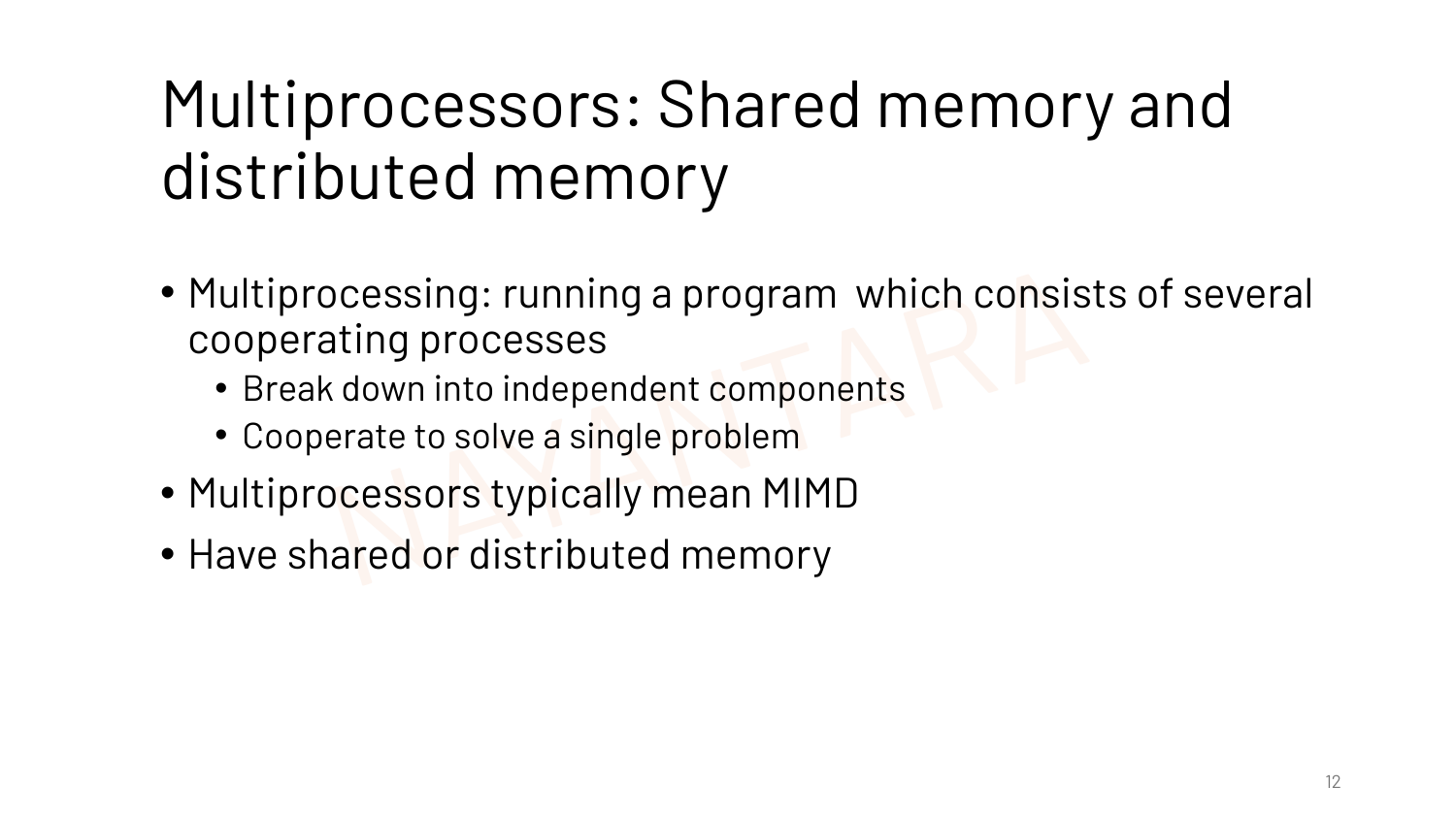

# Multiprocessors: Shared memory and distributed memory
Multiprocessing: running a program  which consists of several cooperating processes
Break down into independent components
Cooperate to solve a single problem
Multiprocessors typically mean MIMD
Have shared or distributed memory
12